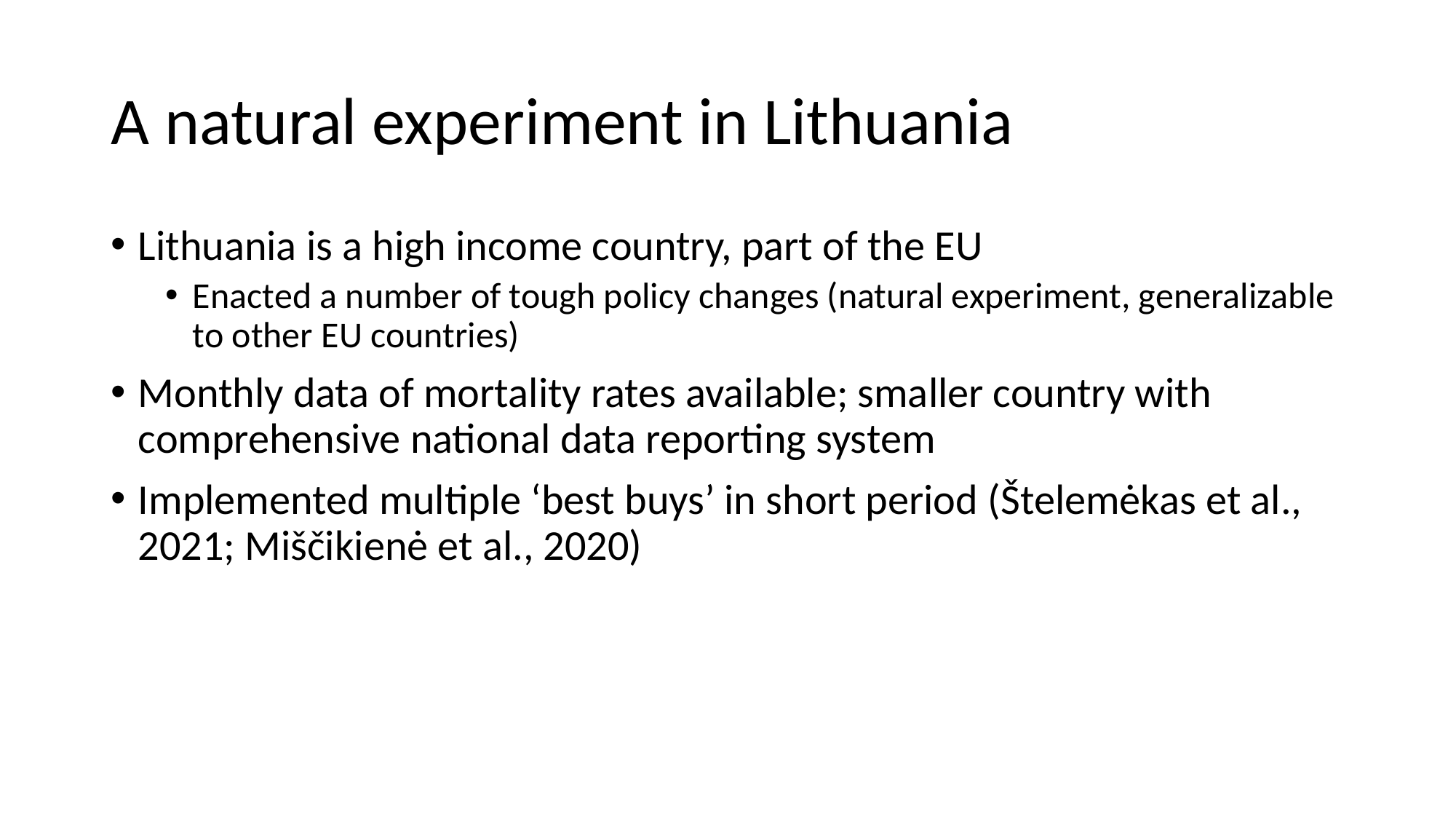

# A natural experiment in Lithuania
Lithuania is a high income country, part of the EU
Enacted a number of tough policy changes (natural experiment, generalizable to other EU countries)
Monthly data of mortality rates available; smaller country with comprehensive national data reporting system
Implemented multiple ‘best buys’ in short period (Štelemėkas et al., 2021; Miščikienė et al., 2020)